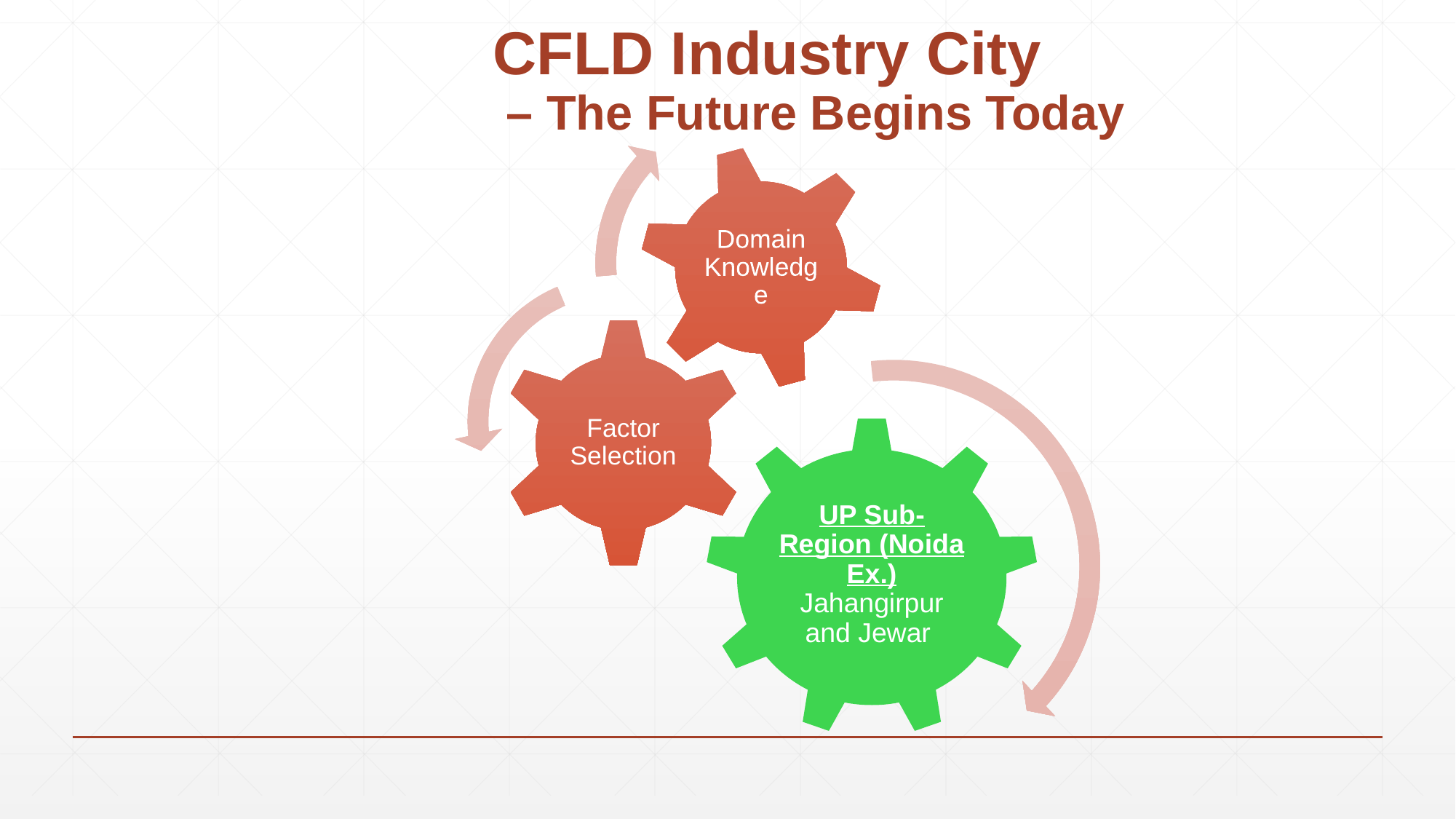

# CFLD Industry City – The Future Begins Today
UP Sub-Region (Noida Ex.)
Jahangirpur and Jewar
Factor Selection
Domain Knowledge